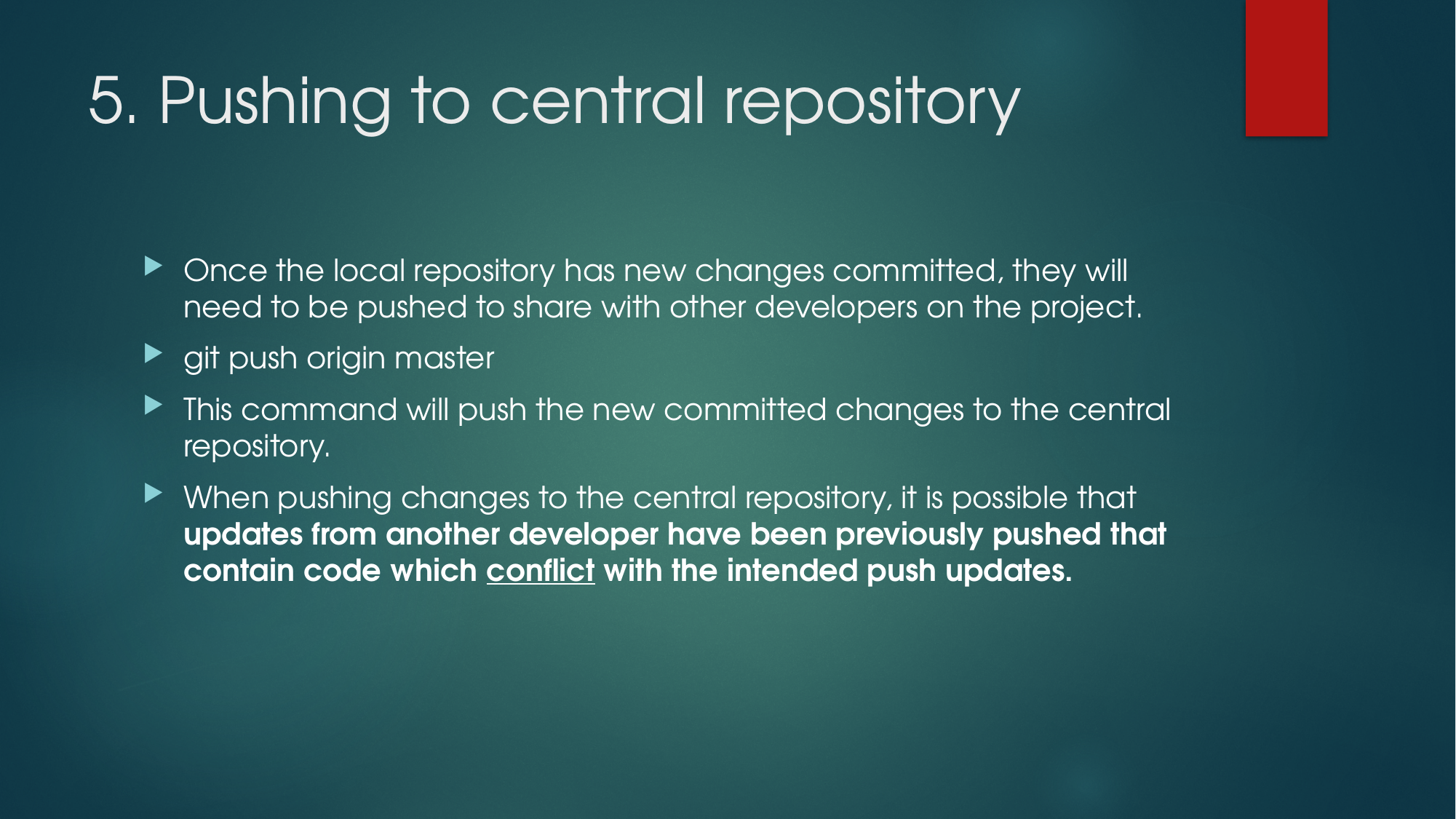

# 5. Pushing to central repository
Once the local repository has new changes committed, they will need to be pushed to share with other developers on the project.
git push origin master
This command will push the new committed changes to the central repository.
When pushing changes to the central repository, it is possible that updates from another developer have been previously pushed that contain code which conflict with the intended push updates.